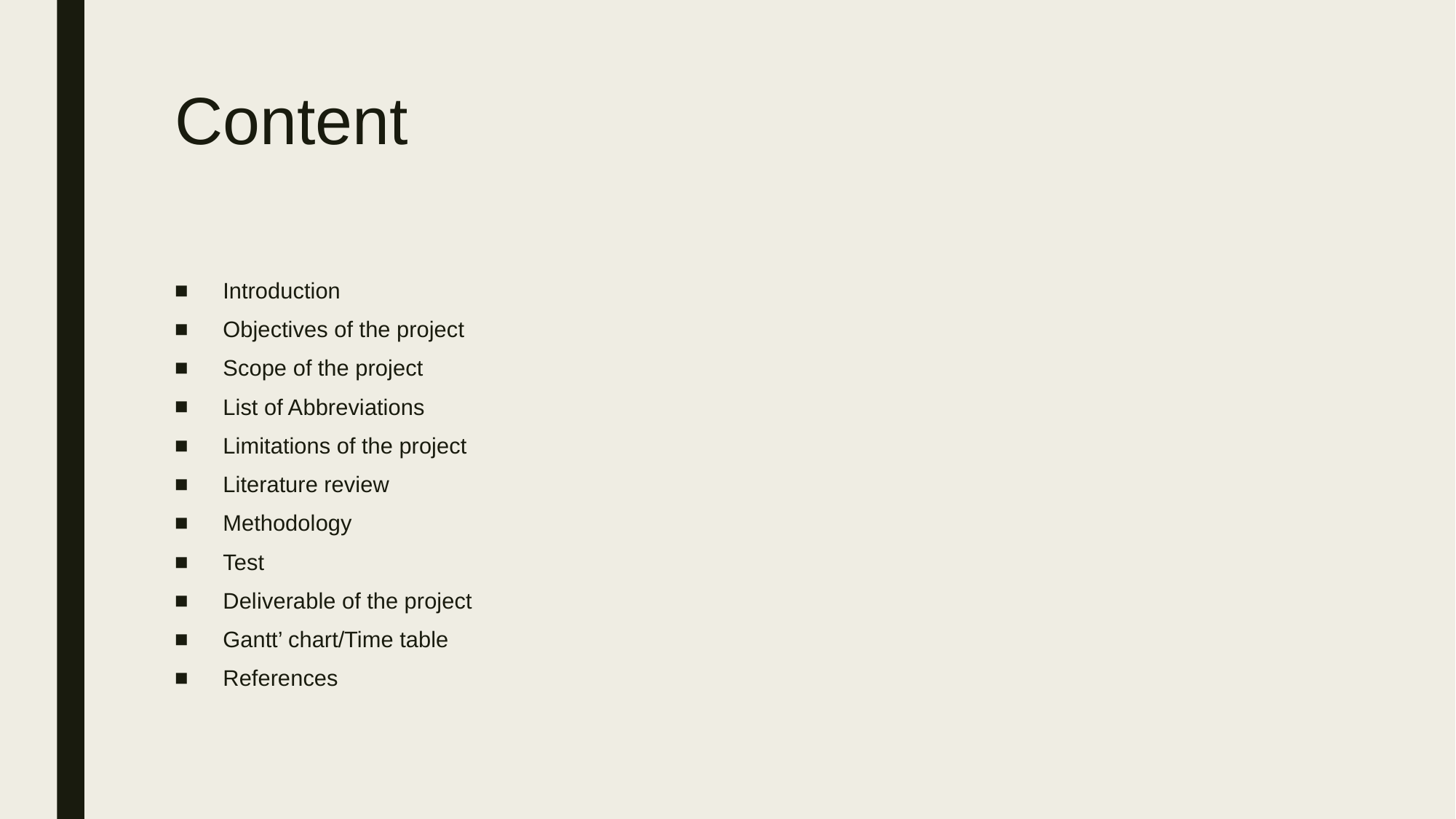

# Content
Introduction
Objectives of the project
Scope of the project
List of Abbreviations
Limitations of the project
Literature review
Methodology
Test
Deliverable of the project
Gantt’ chart/Time table
References